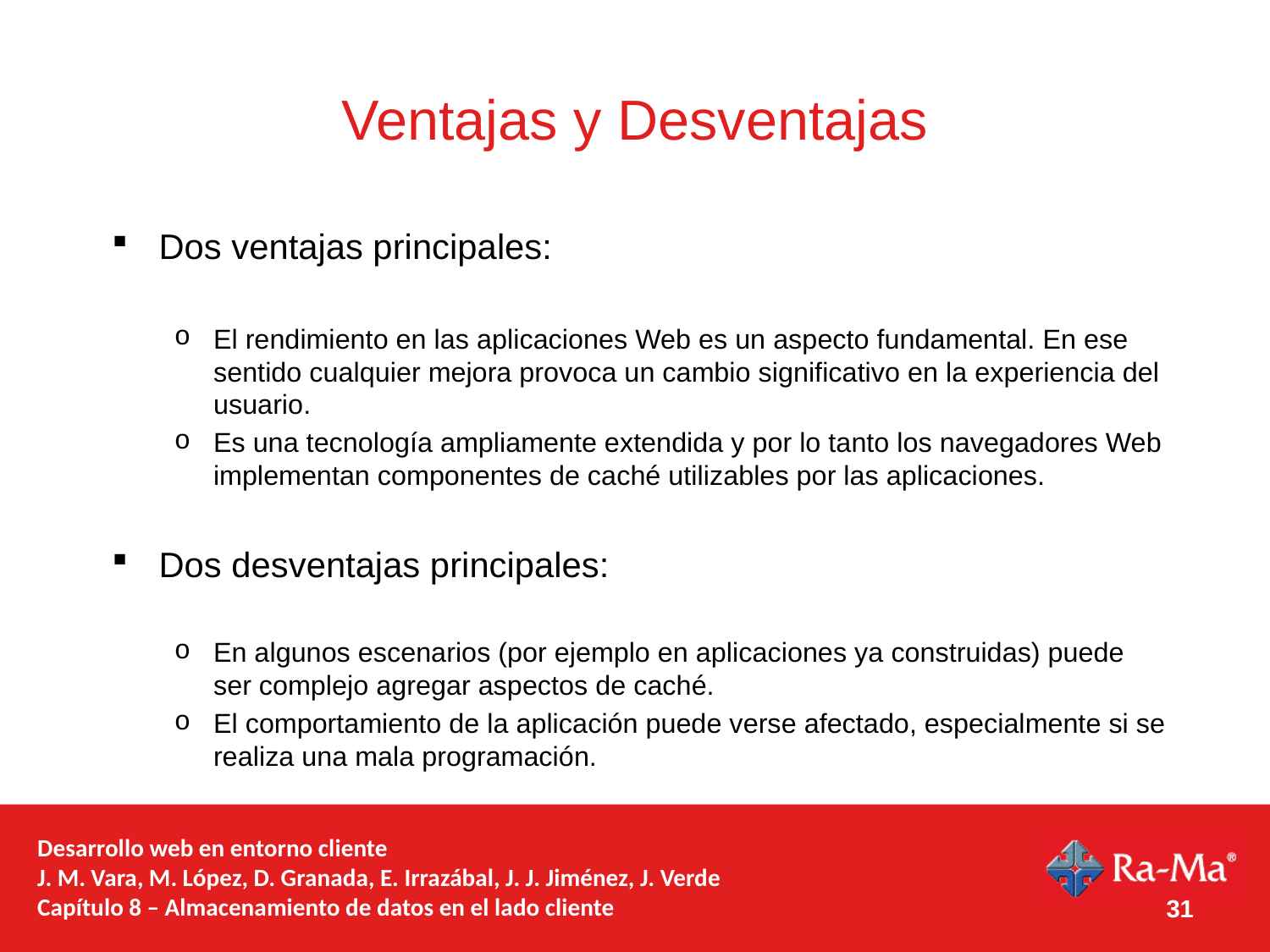

# Ventajas y Desventajas
Dos ventajas principales:

El rendimiento en las aplicaciones Web es un aspecto fundamental. En ese sentido cualquier mejora provoca un cambio significativo en la experiencia del usuario.
Es una tecnología ampliamente extendida y por lo tanto los navegadores Web implementan componentes de caché utilizables por las aplicaciones.

Dos desventajas principales:

En algunos escenarios (por ejemplo en aplicaciones ya construidas) puede ser complejo agregar aspectos de caché.
El comportamiento de la aplicación puede verse afectado, especialmente si se realiza una mala programación.
Desarrollo web en entorno cliente
J. M. Vara, M. López, D. Granada, E. Irrazábal, J. J. Jiménez, J. Verde
Capítulo 8 – Almacenamiento de datos en el lado cliente
31